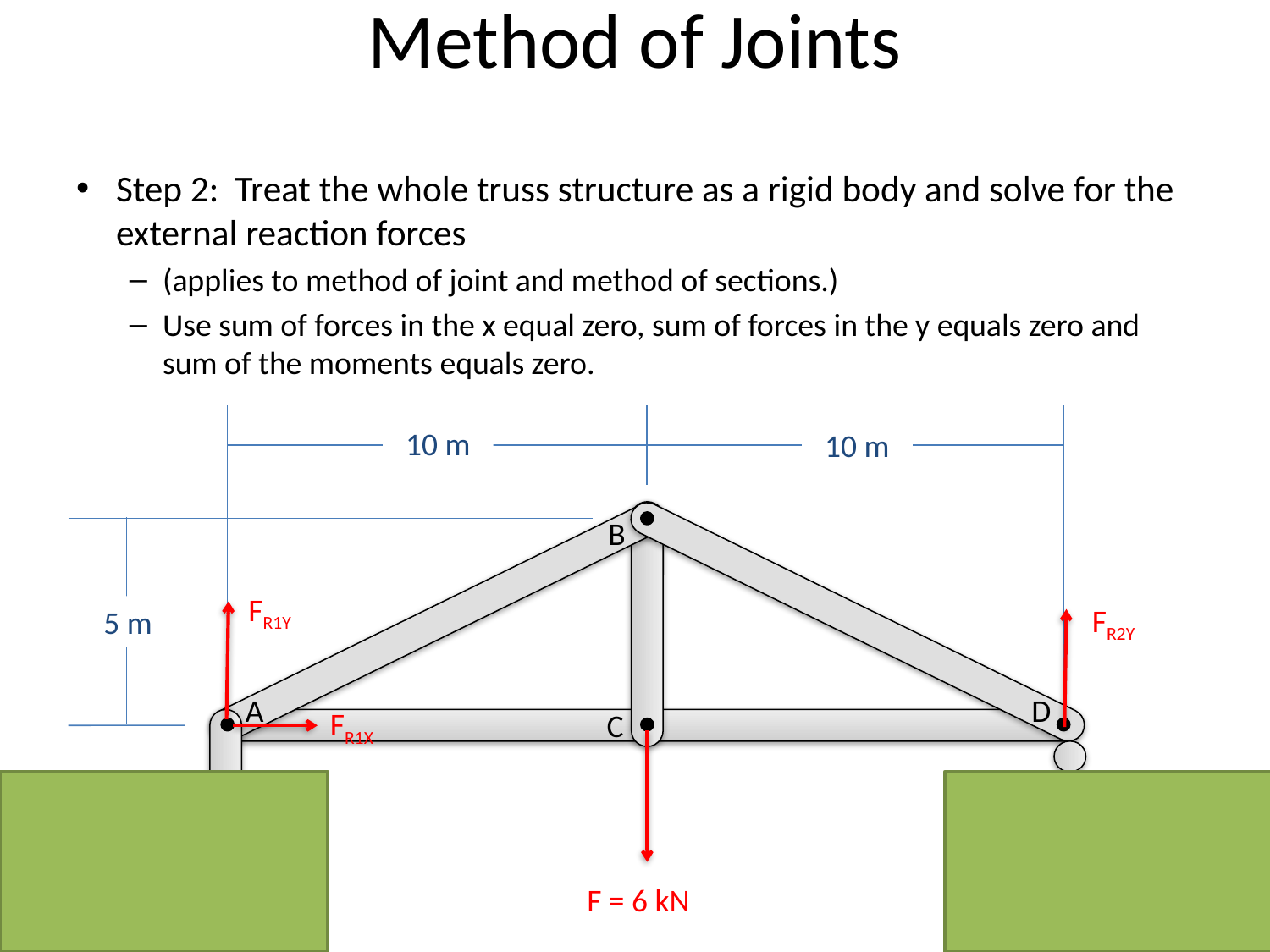

# Method of Joints
Step 2:  Treat the whole truss structure as a rigid body and solve for the external reaction forces
(applies to method of joint and method of sections.)
Use sum of forces in the x equal zero, sum of forces in the y equals zero and sum of the moments equals zero.

10 m
10 m
B

FR1Y
FR2Y
5 m

A
D
FR1X
C

F = 6 kN